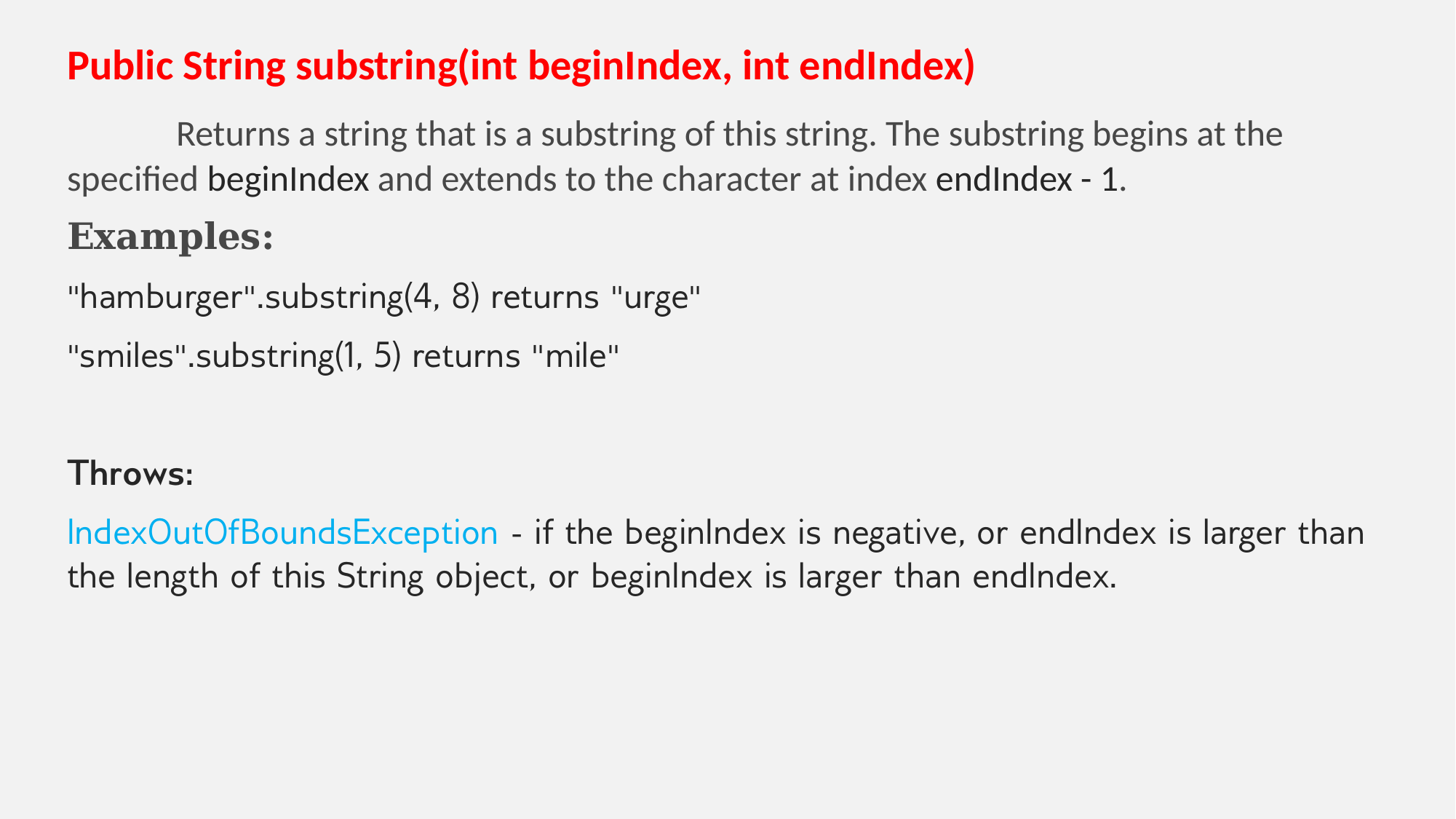

Public String substring(int beginIndex, int endIndex)
	Returns a string that is a substring of this string. The substring begins at the specified beginIndex and extends to the character at index endIndex - 1.
Examples:
"hamburger".substring(4, 8) returns "urge"
"smiles".substring(1, 5) returns "mile"

Throws:
IndexOutOfBoundsException - if the beginIndex is negative, or endIndex is larger than the length of this String object, or beginIndex is larger than endIndex.